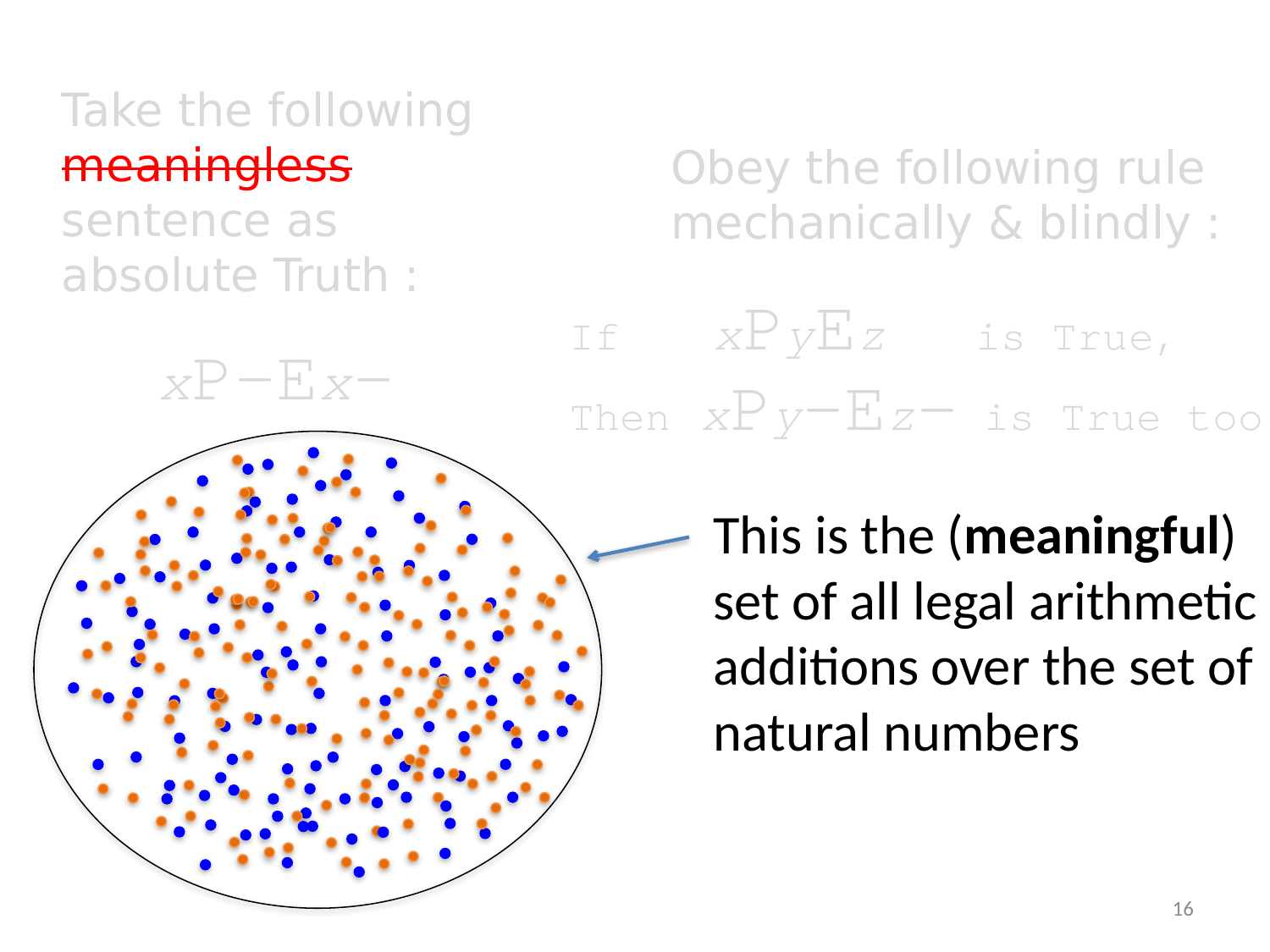

Take the following meaningless sentence as absolute Truth :
Obey the following rule mechanically & blindly :
If    xPyEz   is True,
Then xPy-Ez- is True too

xP-Ex-

This is the (meaningful) set of all legal arithmetic additions over the set of natural numbers
16